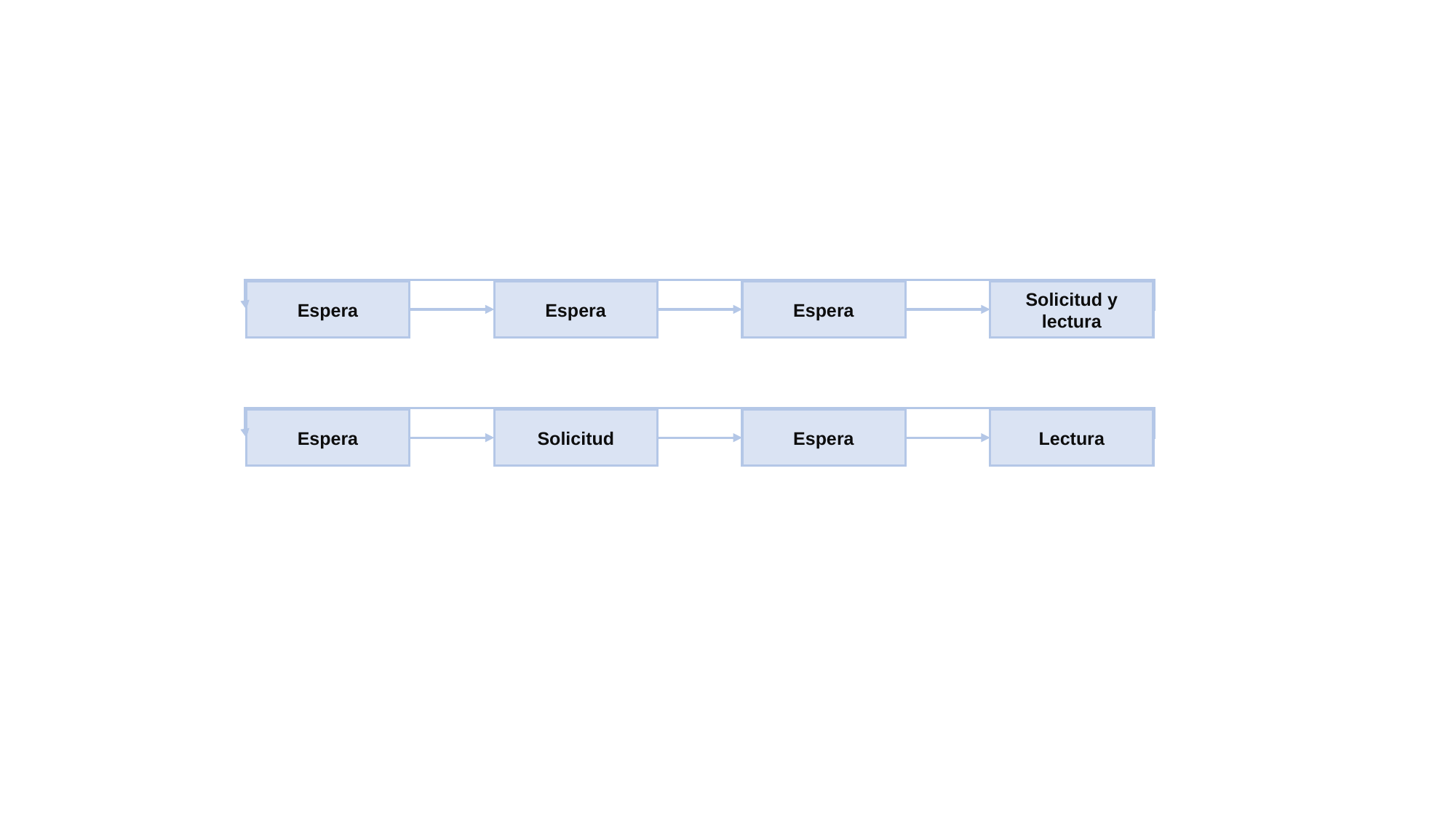

Solicitud y lectura
Espera
Espera
Espera
Lectura
Espera
Solicitud
Espera